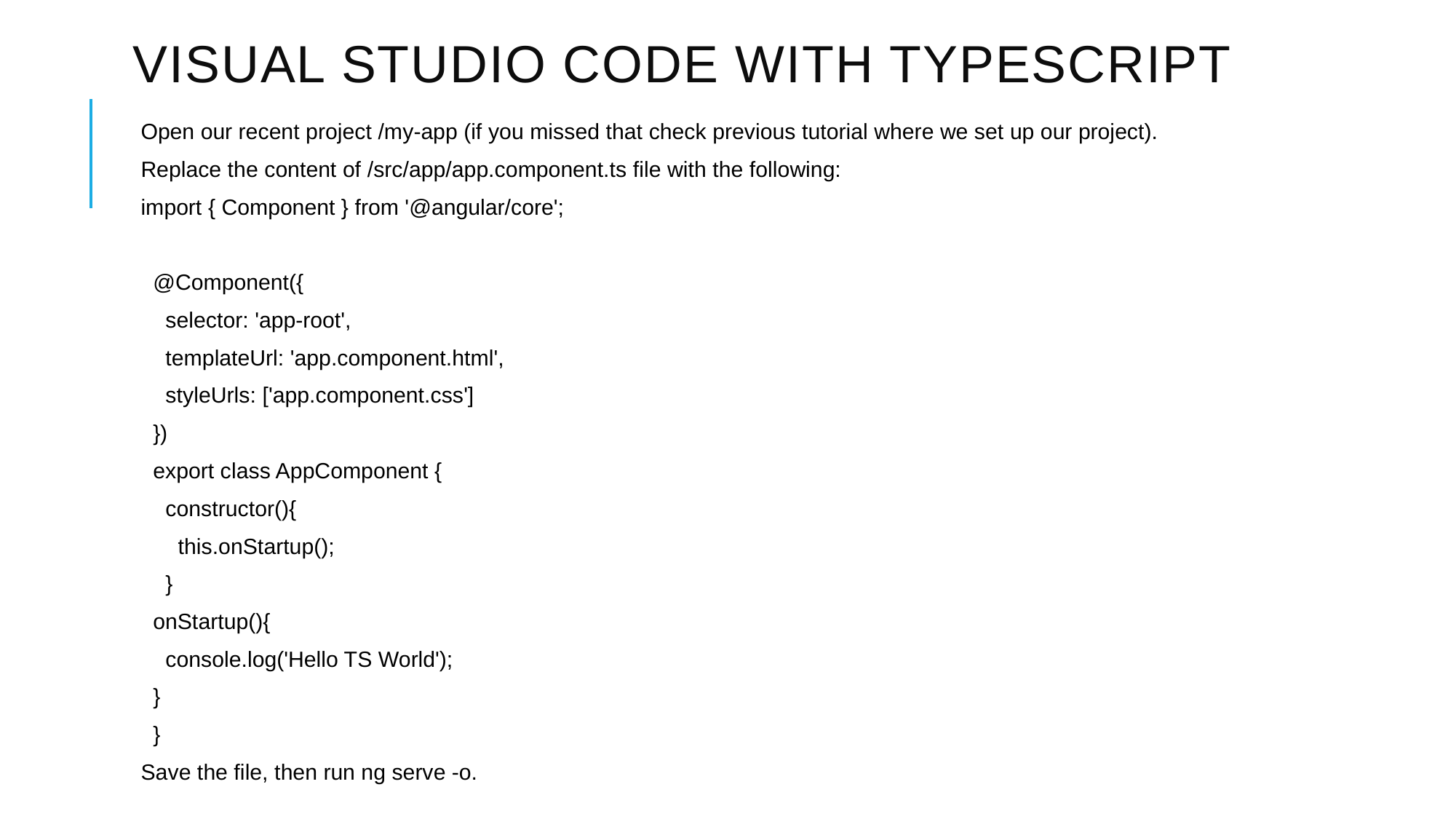

# Visual Studio Code with typescript
Open our recent project /my-app (if you missed that check previous tutorial where we set up our project).
Replace the content of /src/app/app.component.ts file with the following:
import { Component } from '@angular/core';

  @Component({
    selector: 'app-root',
    templateUrl: 'app.component.html',
    styleUrls: ['app.component.css']
  })
  export class AppComponent {
    constructor(){
      this.onStartup();
    }
  onStartup(){
    console.log('Hello TS World');
  }
  }
Save the file, then run ng serve -o.